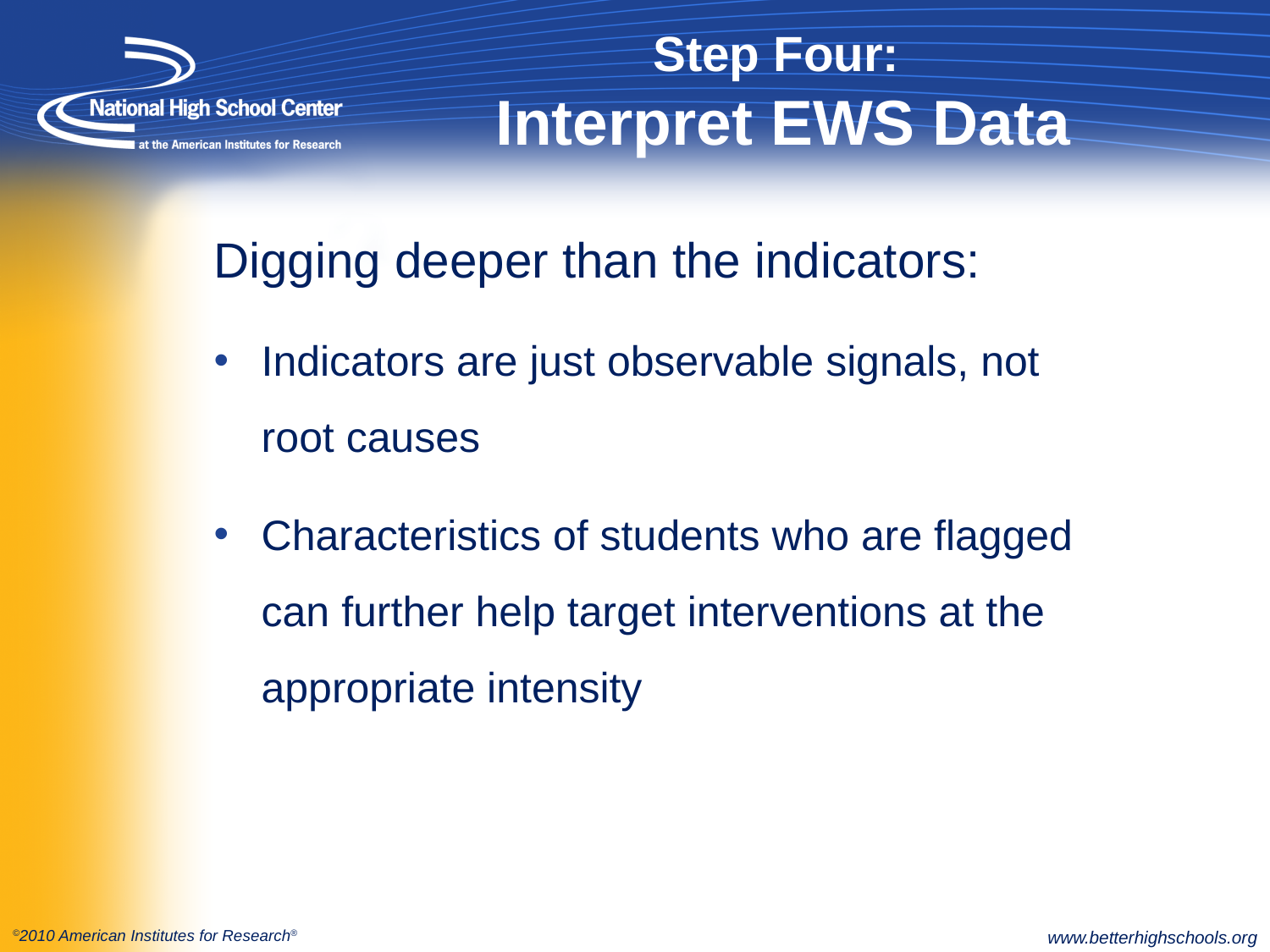

# Step Four: Interpret EWS Data
Digging deeper than the indicators:
Indicators are just observable signals, not root causes
Characteristics of students who are flagged can further help target interventions at the appropriate intensity

www.betterhighschools.org